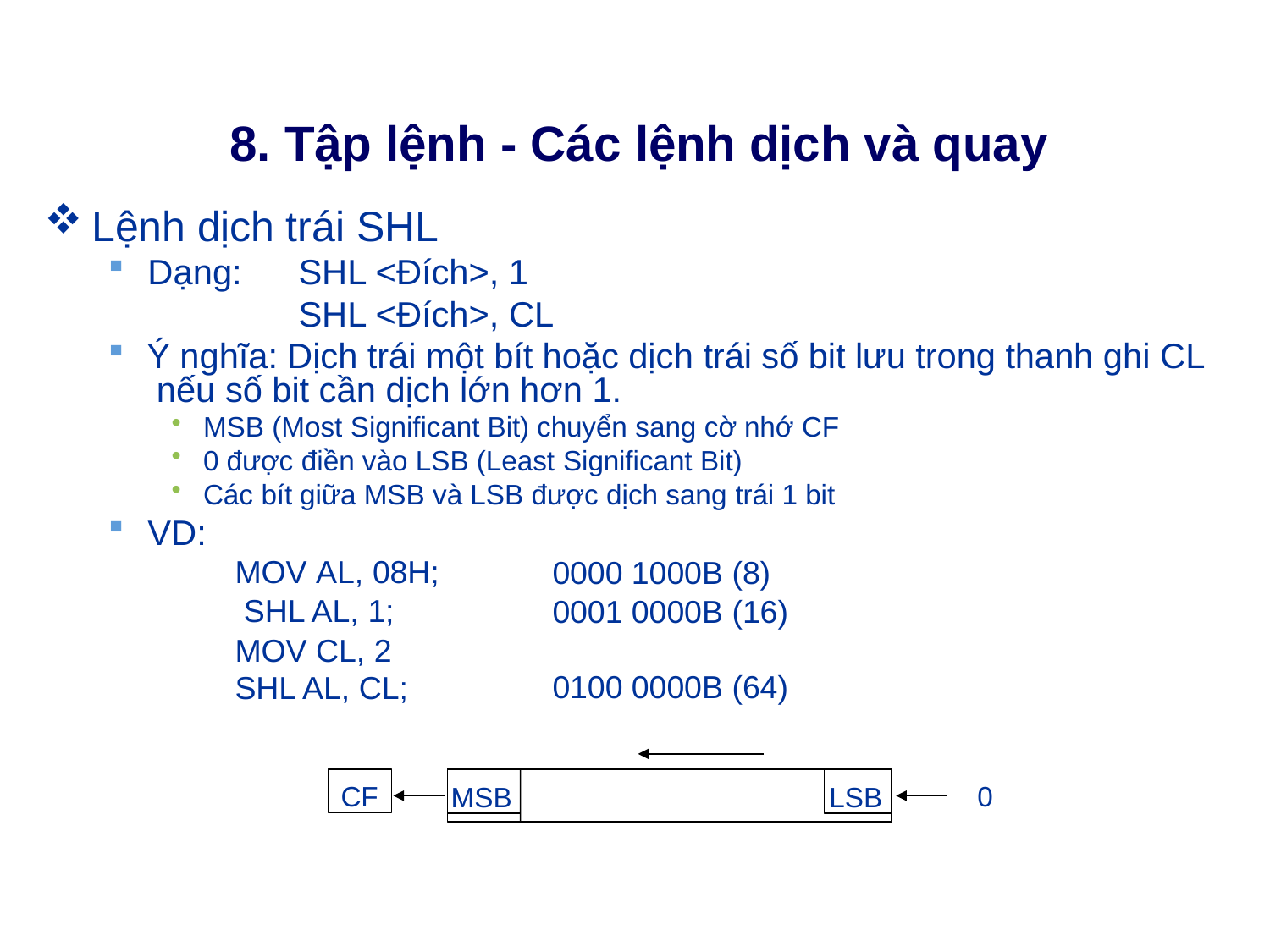

# 8. Tập lệnh - Các lệnh dịch và quay
Lệnh dịch trái SHL
Dạng:
SHL <Đích>, 1  SHL <Đích>, CL
Ý nghĩa: Dịch trái một bít hoặc dịch trái số bit lưu trong thanh ghi CL  nếu số bit cần dịch lớn hơn 1.
MSB (Most Significant Bit) chuyển sang cờ nhớ CF
0 được điền vào LSB (Least Significant Bit)
Các bít giữa MSB và LSB được dịch sang trái 1 bit
VD:
MOV AL, 08H;  SHL AL, 1;
MOV CL, 2  SHL AL, CL;
0000 1000B (8)
0001 0000B (16)
0100 0000B (64)

CF
MSB
LSB

0